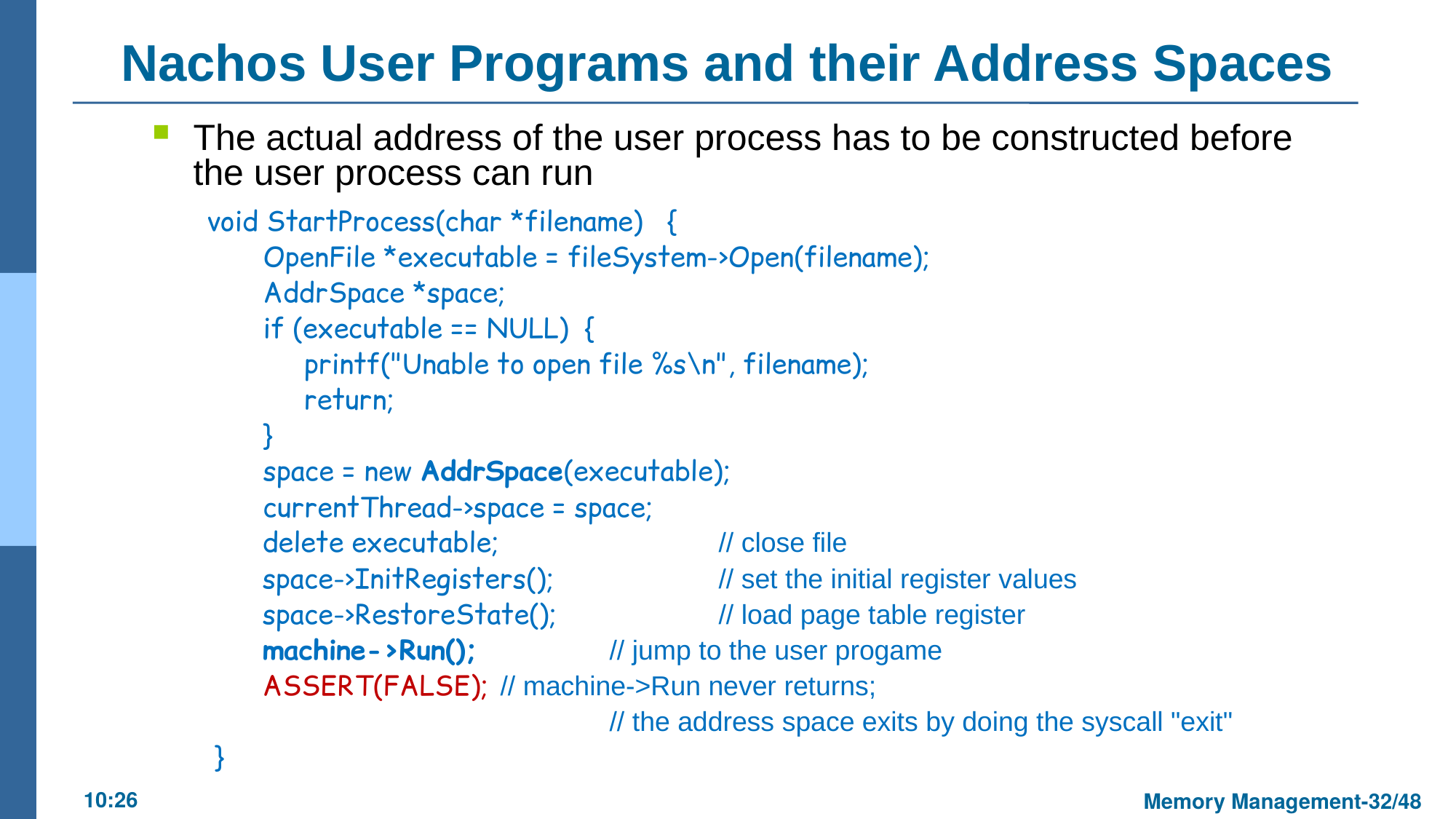

# Nachos User Programs and their Address Spaces
The actual address of the user process has to be constructed before the user process can run
void StartProcess(char *filename)   {
 OpenFile *executable = fileSystem->Open(filename);
 AddrSpace *space;
 if (executable == NULL)  {
 printf("Unable to open file %s\n", filename);
 return;
 }
 space = new AddrSpace(executable);
 currentThread->space = space;
 delete executable; 		// close file
 space->InitRegisters(); 		// set the initial register values
 space->RestoreState(); 		// load page table register
 machine->Run(); 		// jump to the user progame
 ASSERT(FALSE); 	// machine->Run never returns;
 				// the address space exits by doing the syscall "exit"
 }